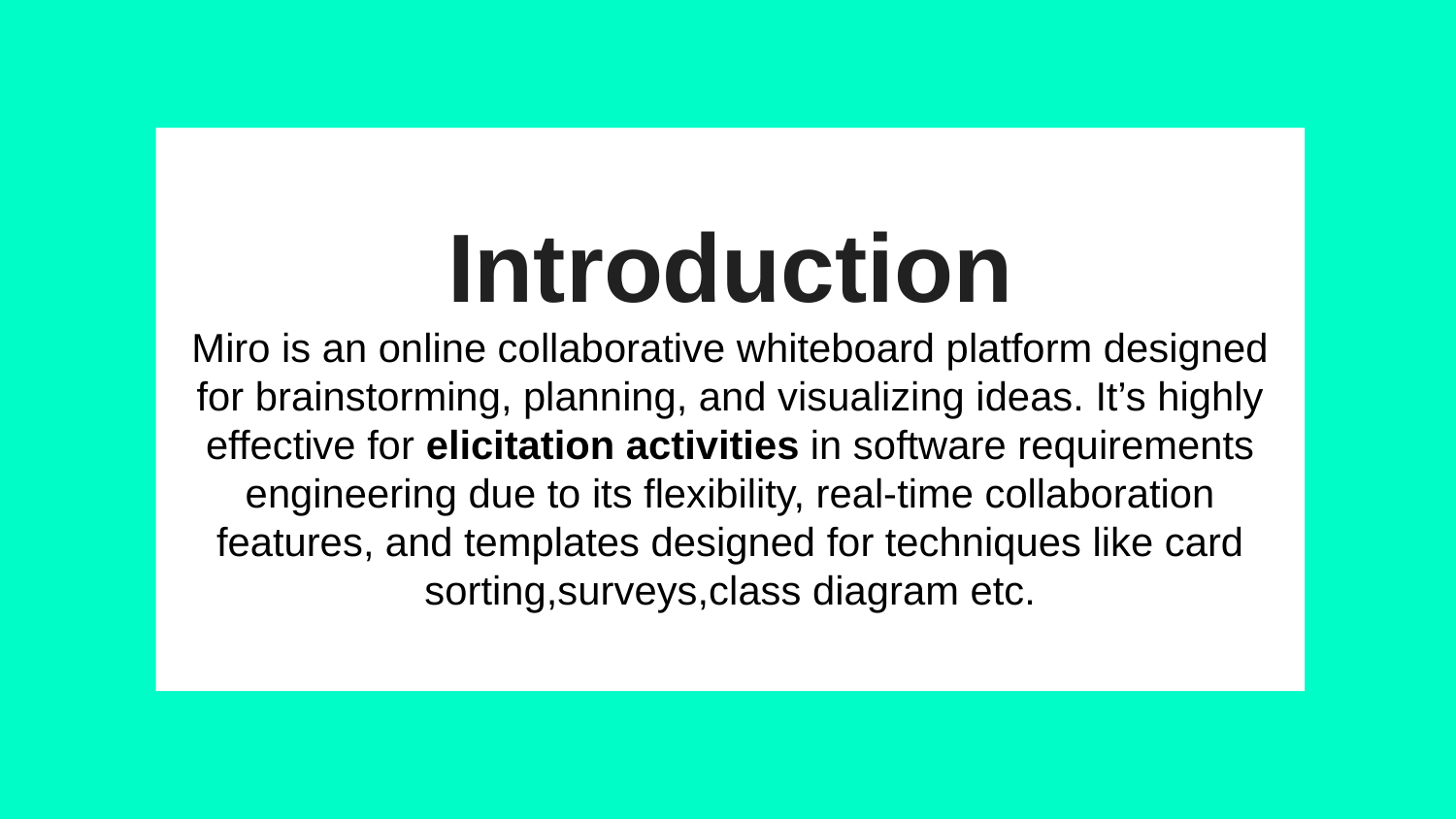

# Introduction
Miro is an online collaborative whiteboard platform designed for brainstorming, planning, and visualizing ideas. It’s highly effective for elicitation activities in software requirements engineering due to its flexibility, real-time collaboration features, and templates designed for techniques like card sorting,surveys,class diagram etc.